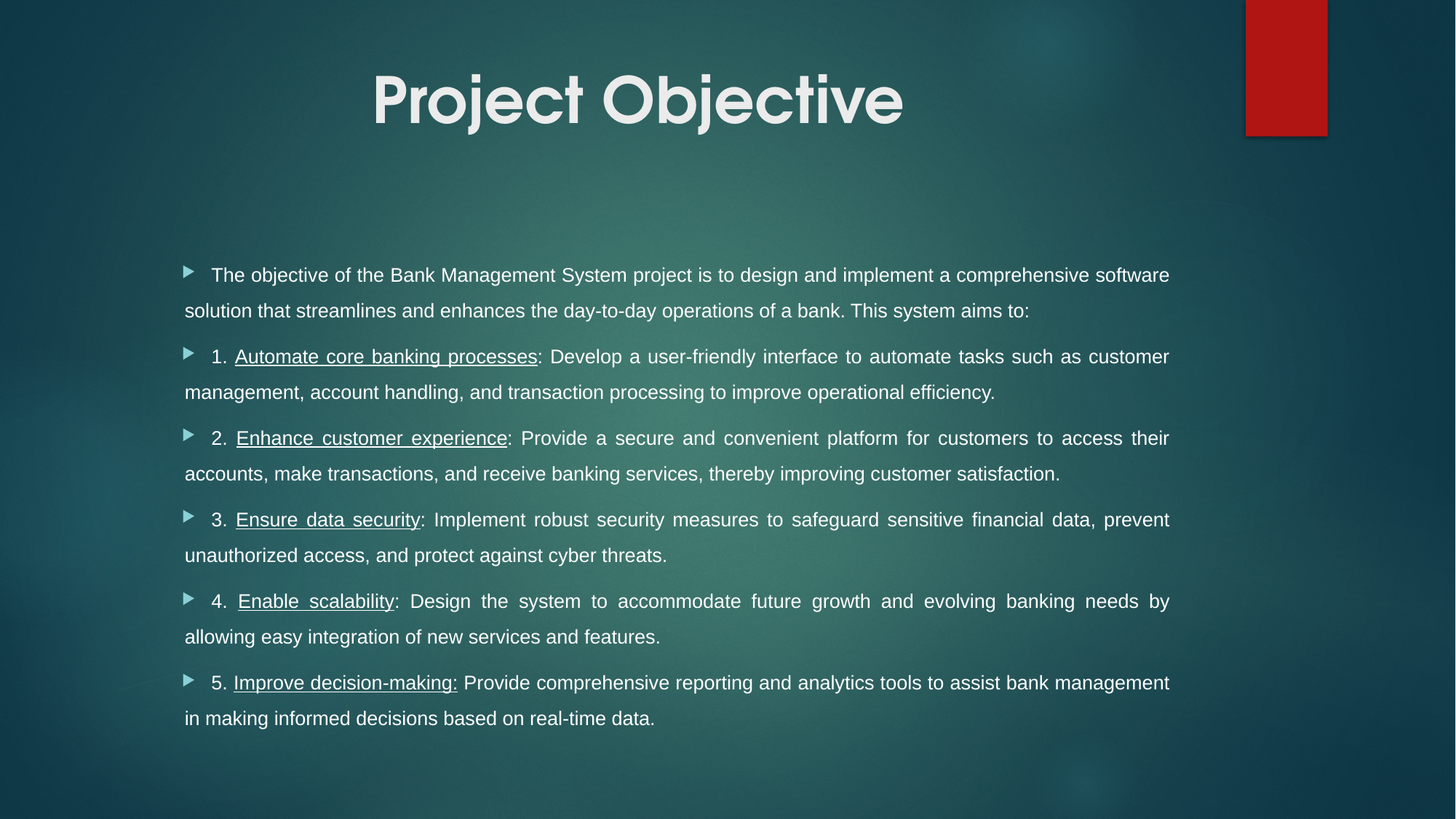

# Project Objective
The objective of the Bank Management System project is to design and implement a comprehensive software solution that streamlines and enhances the day-to-day operations of a bank. This system aims to:
1. Automate core banking processes: Develop a user-friendly interface to automate tasks such as customer management, account handling, and transaction processing to improve operational efficiency.
2. Enhance customer experience: Provide a secure and convenient platform for customers to access their accounts, make transactions, and receive banking services, thereby improving customer satisfaction.
3. Ensure data security: Implement robust security measures to safeguard sensitive financial data, prevent unauthorized access, and protect against cyber threats.
4. Enable scalability: Design the system to accommodate future growth and evolving banking needs by allowing easy integration of new services and features.
5. Improve decision-making: Provide comprehensive reporting and analytics tools to assist bank management in making informed decisions based on real-time data.